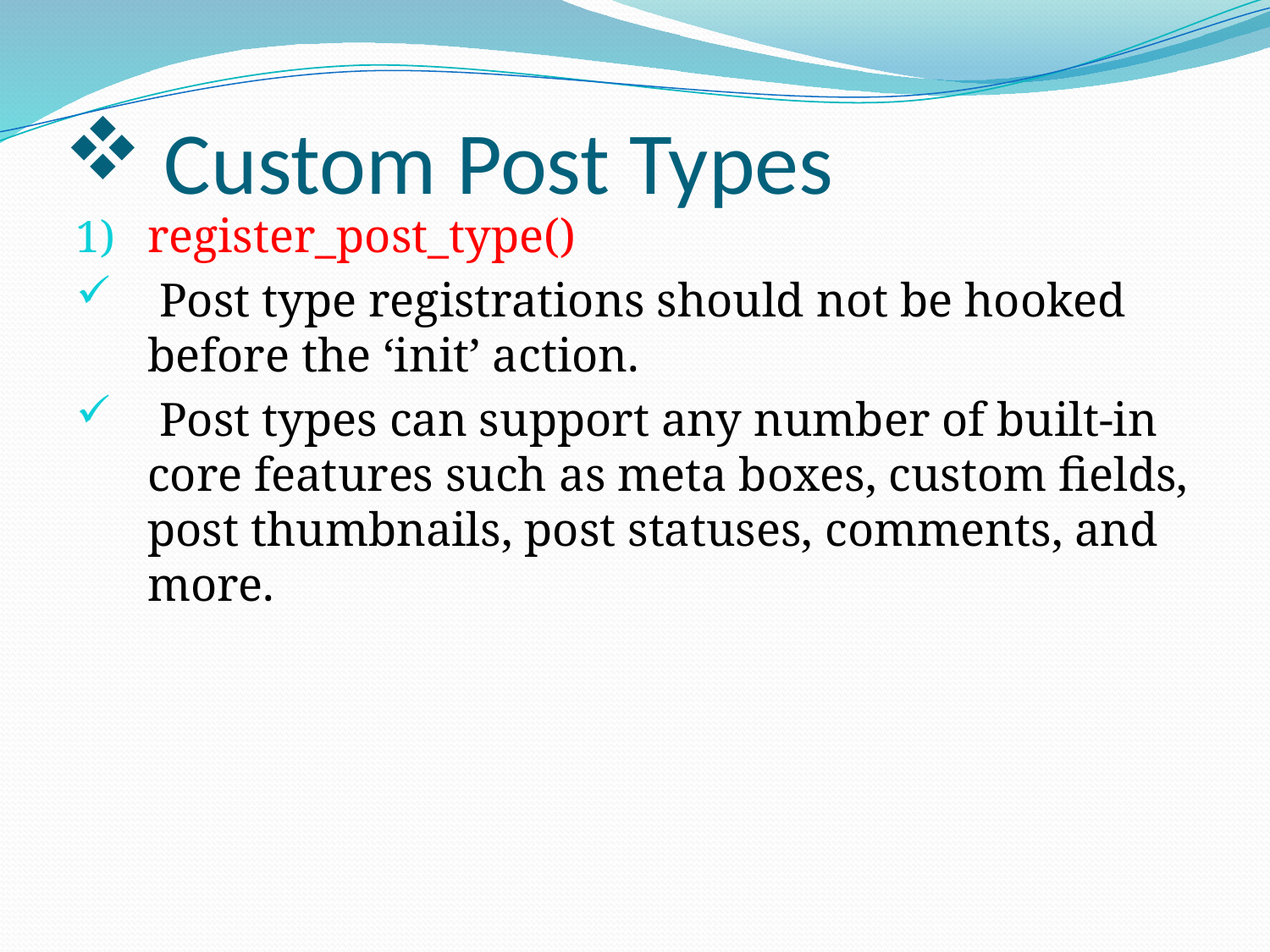

# Custom Post Types
register_post_type()
 Post type registrations should not be hooked before the ‘init’ action.
 Post types can support any number of built-in core features such as meta boxes, custom fields, post thumbnails, post statuses, comments, and more.